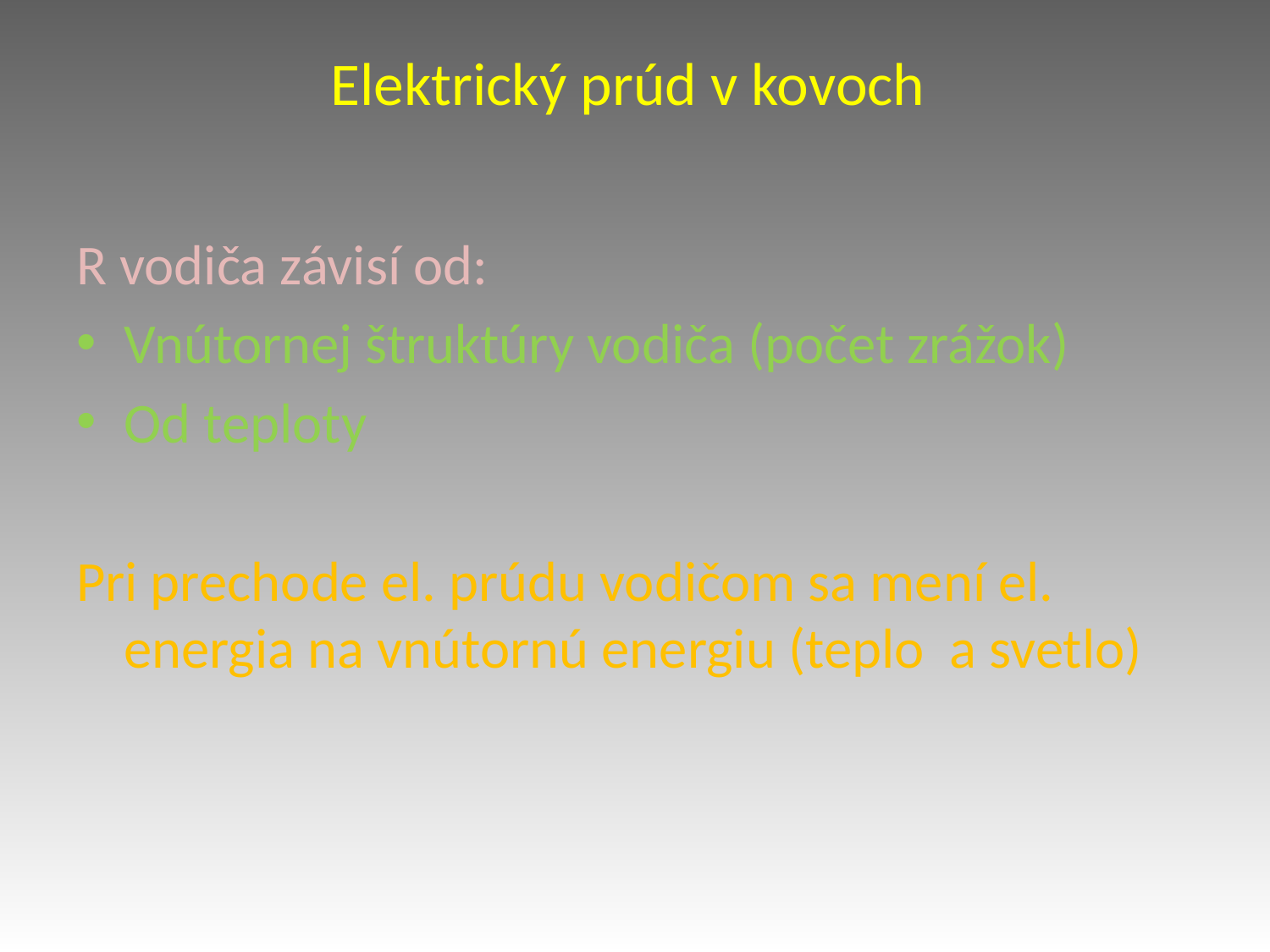

# Elektrický prúd v kovoch
R vodiča závisí od:
Vnútornej štruktúry vodiča (počet zrážok)
Od teploty

Pri prechode el. prúdu vodičom sa mení el. energia na vnútornú energiu (teplo  a svetlo)